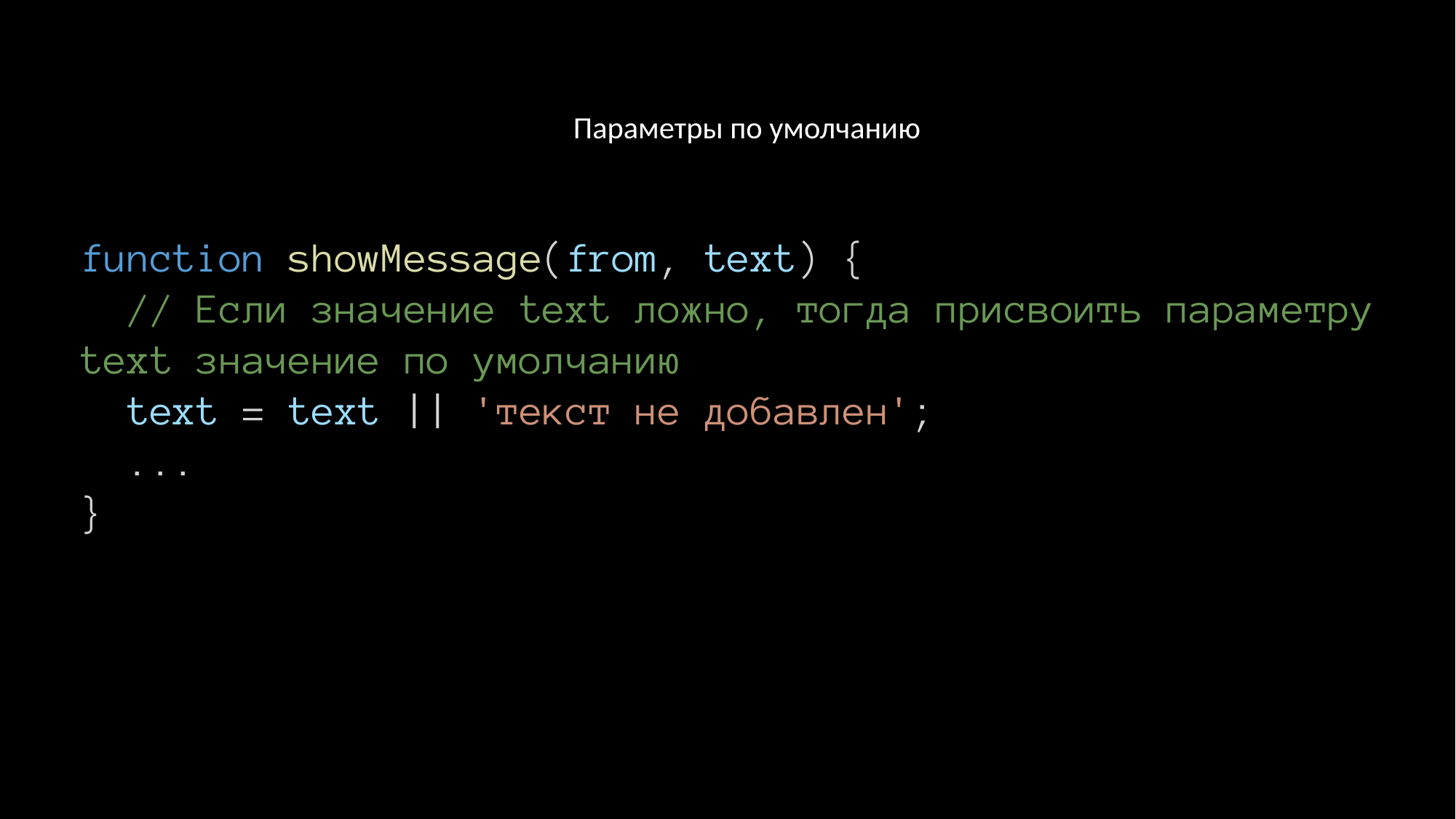

# Параметры по умолчанию

function showMessage(from, text) {
  // Если значение text ложно, тогда присвоить параметру text значение по умолчанию
  text = text || 'текст не добавлен';
  ...
}